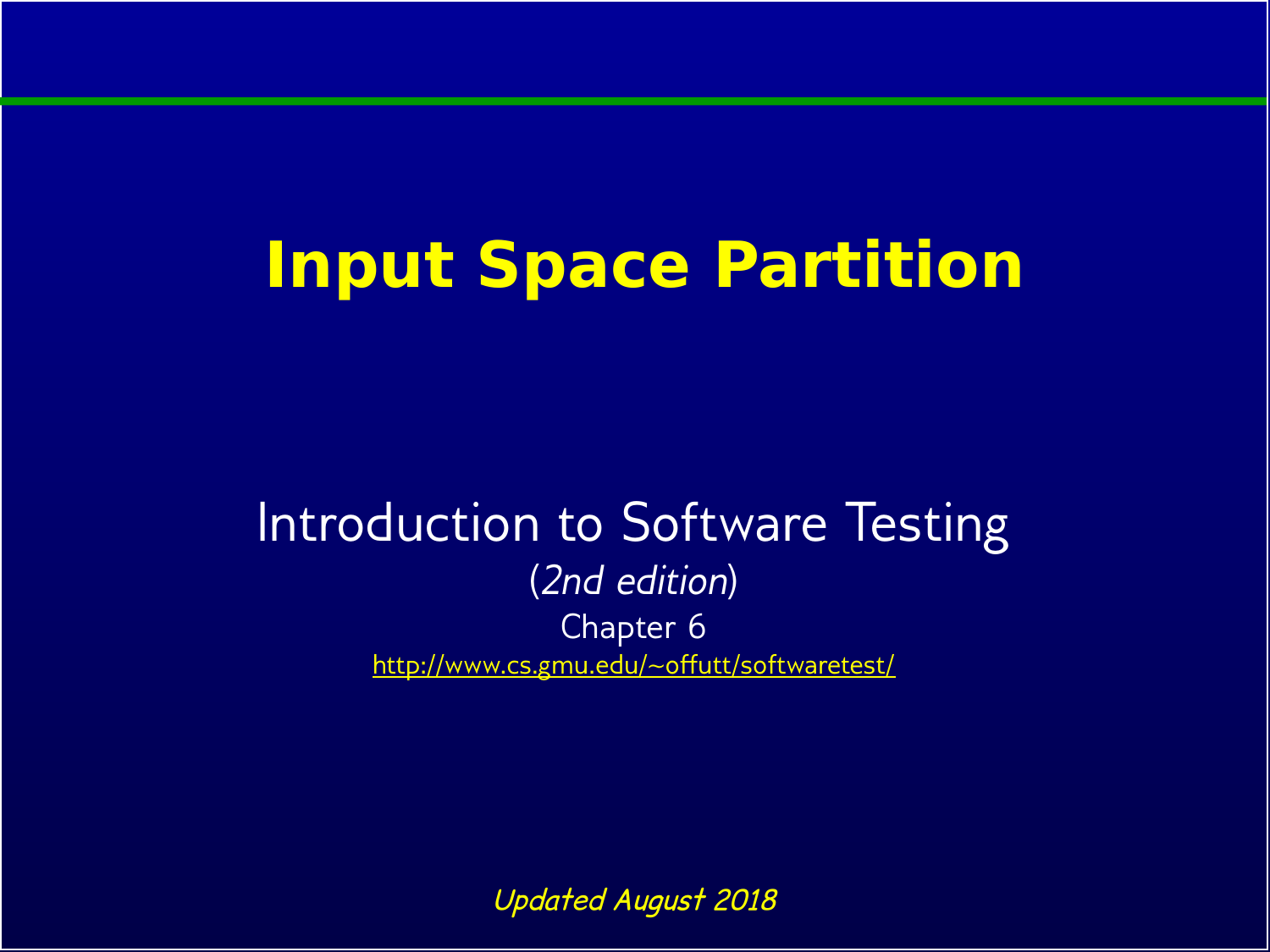

# Input Space Partition
Introduction to Software Testing
(2nd edition)
Chapter 6
http://www.cs.gmu.edu/~offutt/softwaretest/

Updated August 2018